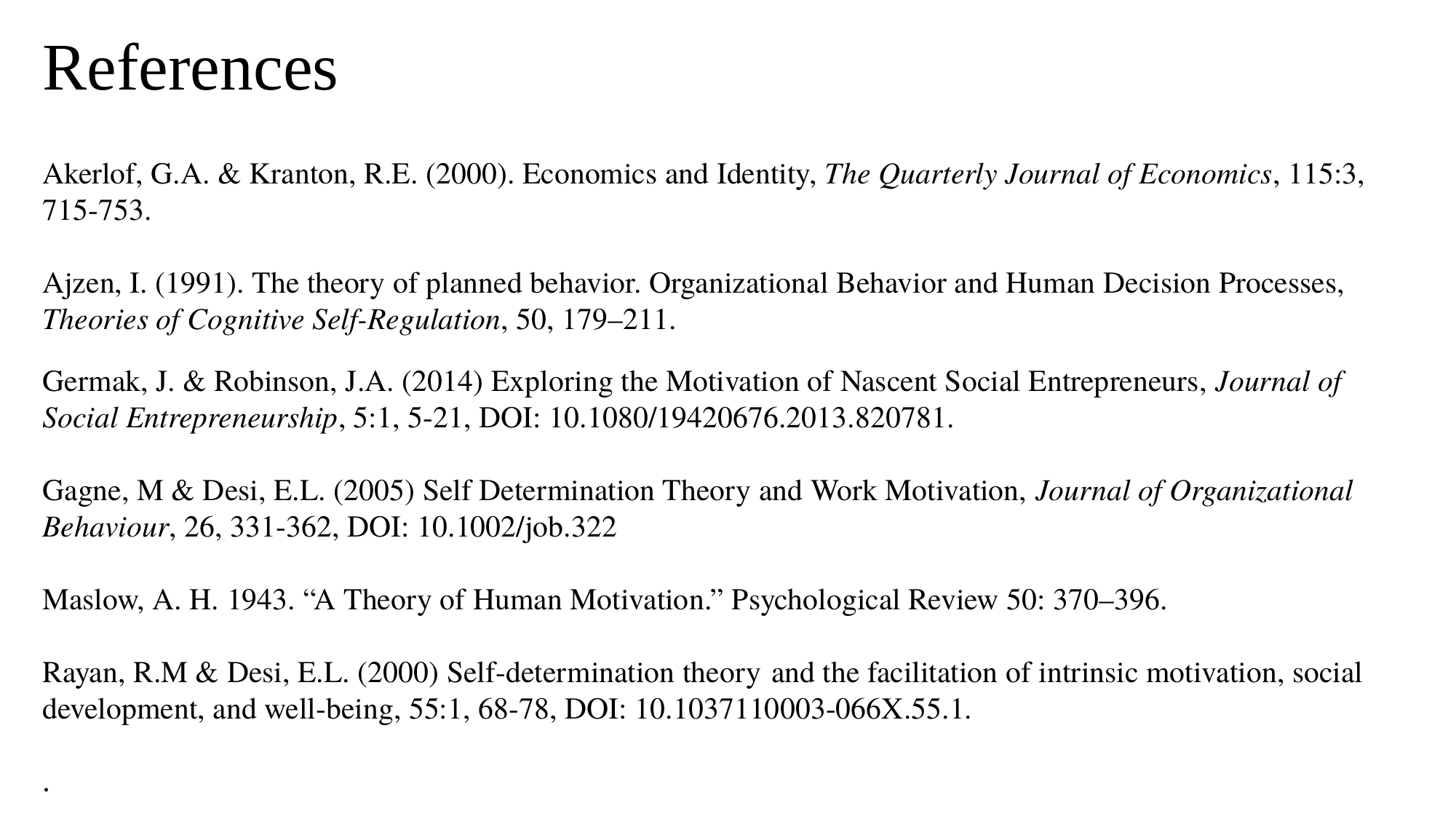

# References
Akerlof, G.A. & Kranton, R.E. (2000). Economics and Identity, The Quarterly Journal of Economics, 115:3, 715-753.

Ajzen, I. (1991). The theory of planned behavior. Organizational Behavior and Human Decision Processes, Theories of Cognitive Self-Regulation, 50, 179–211.

Germak, J. & Robinson, J.A. (2014) Exploring the Motivation of Nascent Social Entrepreneurs, Journal of Social Entrepreneurship, 5:1, 5-21, DOI: 10.1080/19420676.2013.820781.

Gagne, M & Desi, E.L. (2005) Self Determination Theory and Work Motivation, Journal of Organizational Behaviour, 26, 331-362, DOI: 10.1002/job.322

Maslow, A. H. 1943. “A Theory of Human Motivation.” Psychological Review 50: 370–396.

Rayan, R.M & Desi, E.L. (2000) Self-determination theory and the facilitation of intrinsic motivation, social development, and well-being, 55:1, 68-78, DOI: 10.1037110003-066X.55.1.

.